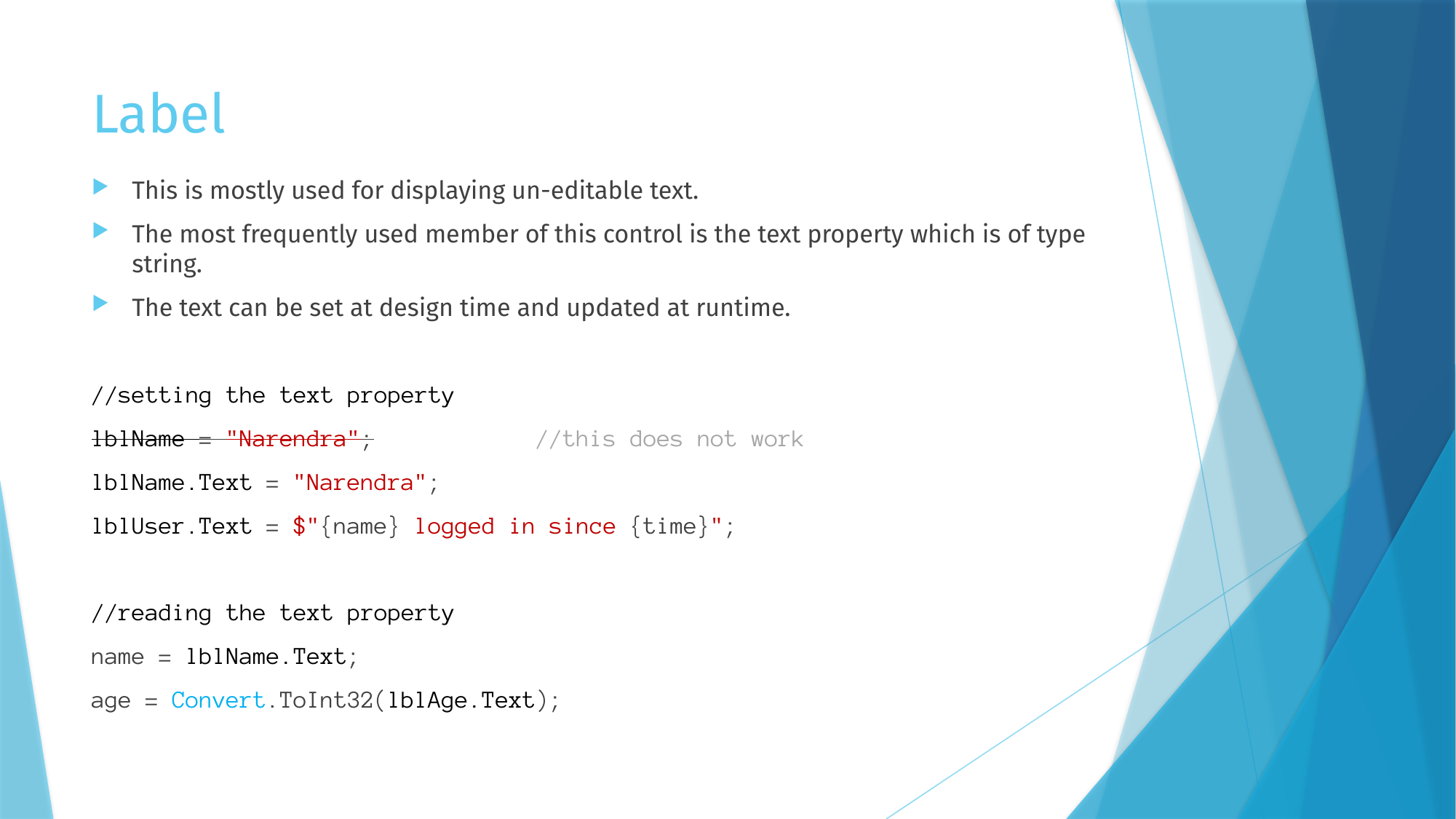

# Label
This is mostly used for displaying un-editable text.
The most frequently used member of this control is the text property which is of type string.
The text can be set at design time and updated at runtime.

//setting the text property
lblName = "Narendra";            //this does not work
lblName.Text = "Narendra";
lblUser.Text = $"{name} logged in since {time}";

//reading the text property
name = lblName.Text;
age = Convert.ToInt32(lblAge.Text);